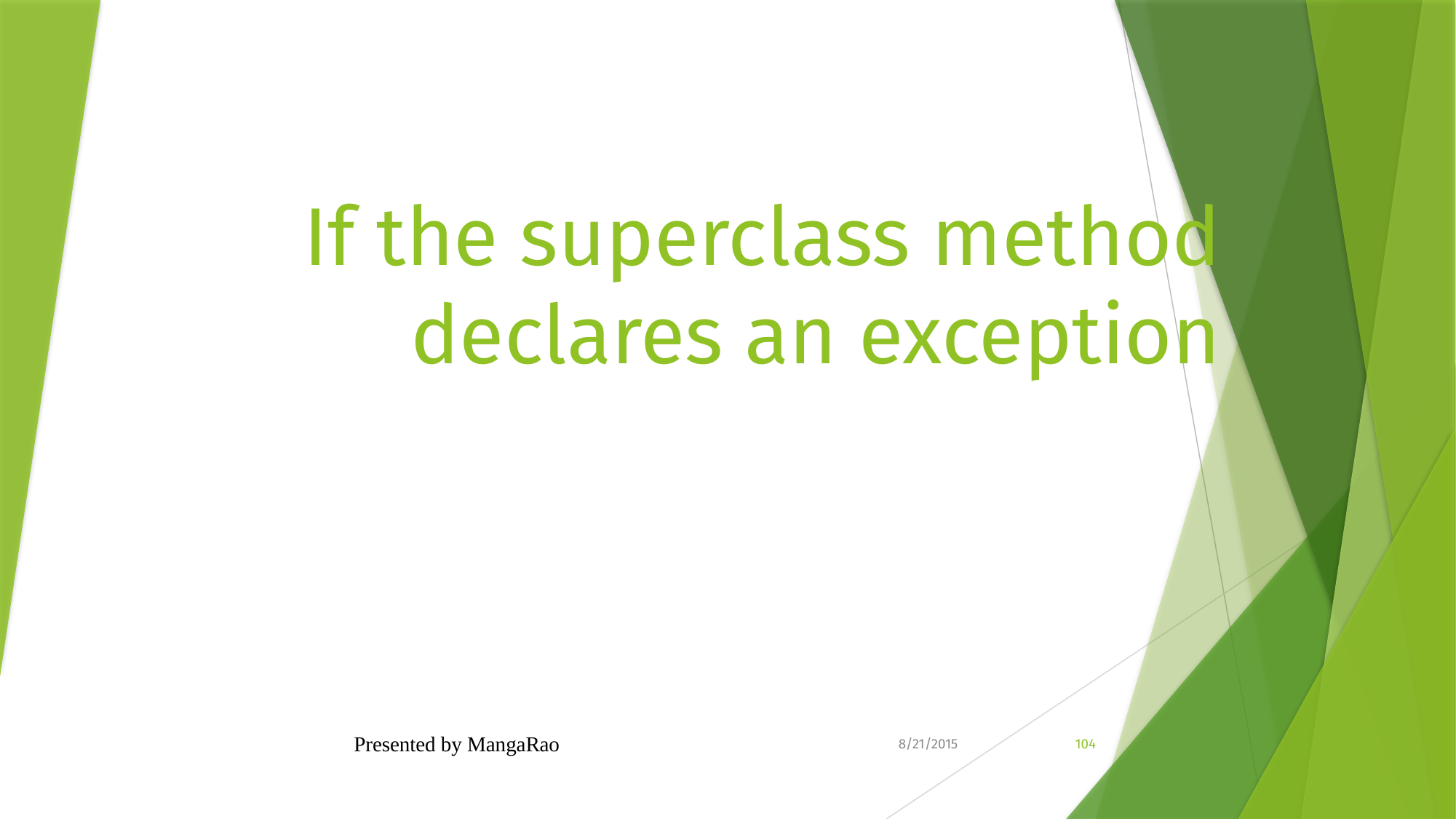

# If the superclass method declares an exception

Presented by MangaRao
8/21/2015
104